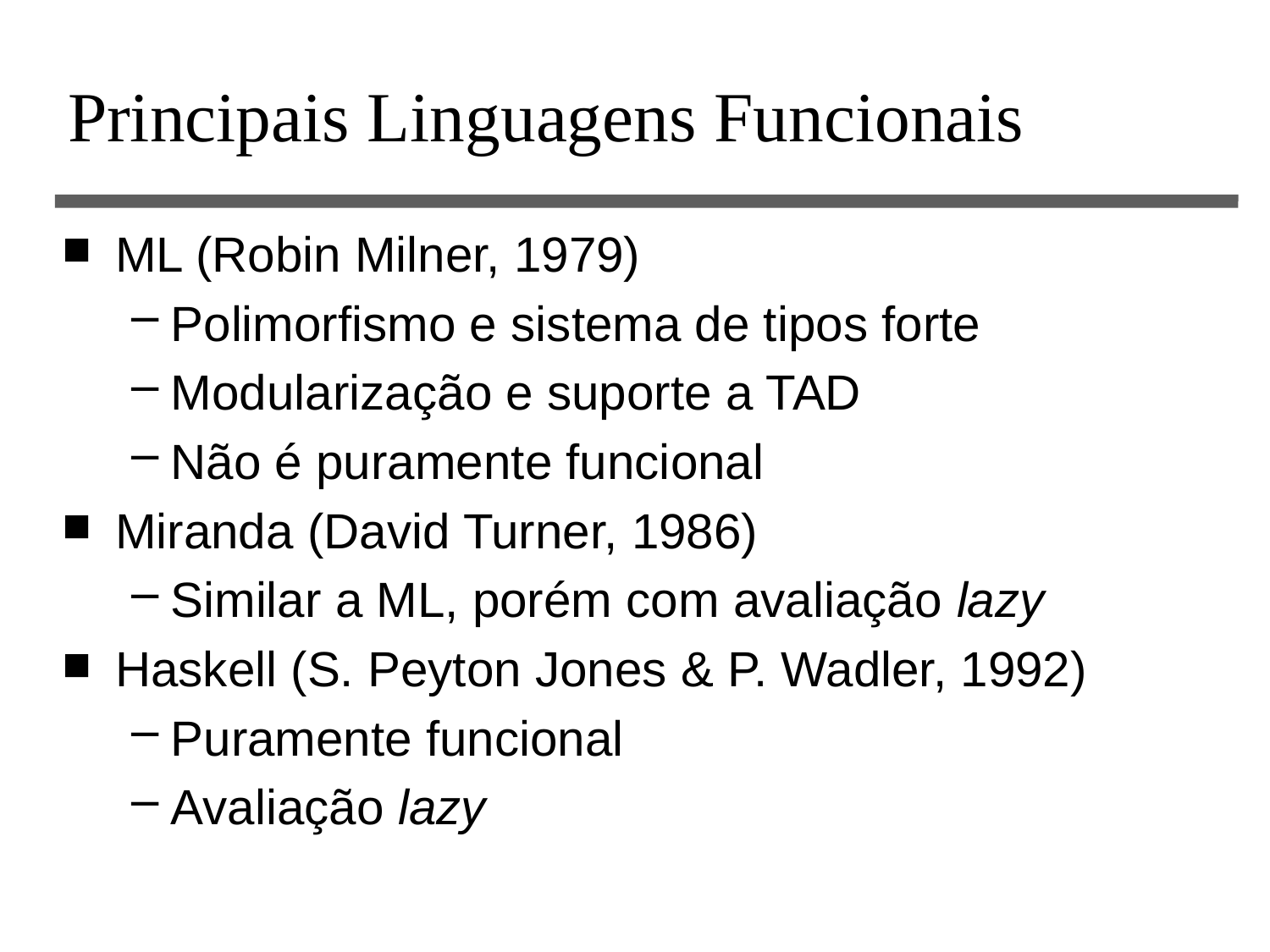

# Principais Linguagens Funcionais
ML (Robin Milner, 1979)
Polimorfismo e sistema de tipos forte
Modularização e suporte a TAD
Não é puramente funcional
Miranda (David Turner, 1986)
Similar a ML, porém com avaliação lazy
Haskell (S. Peyton Jones & P. Wadler, 1992)
Puramente funcional
Avaliação lazy